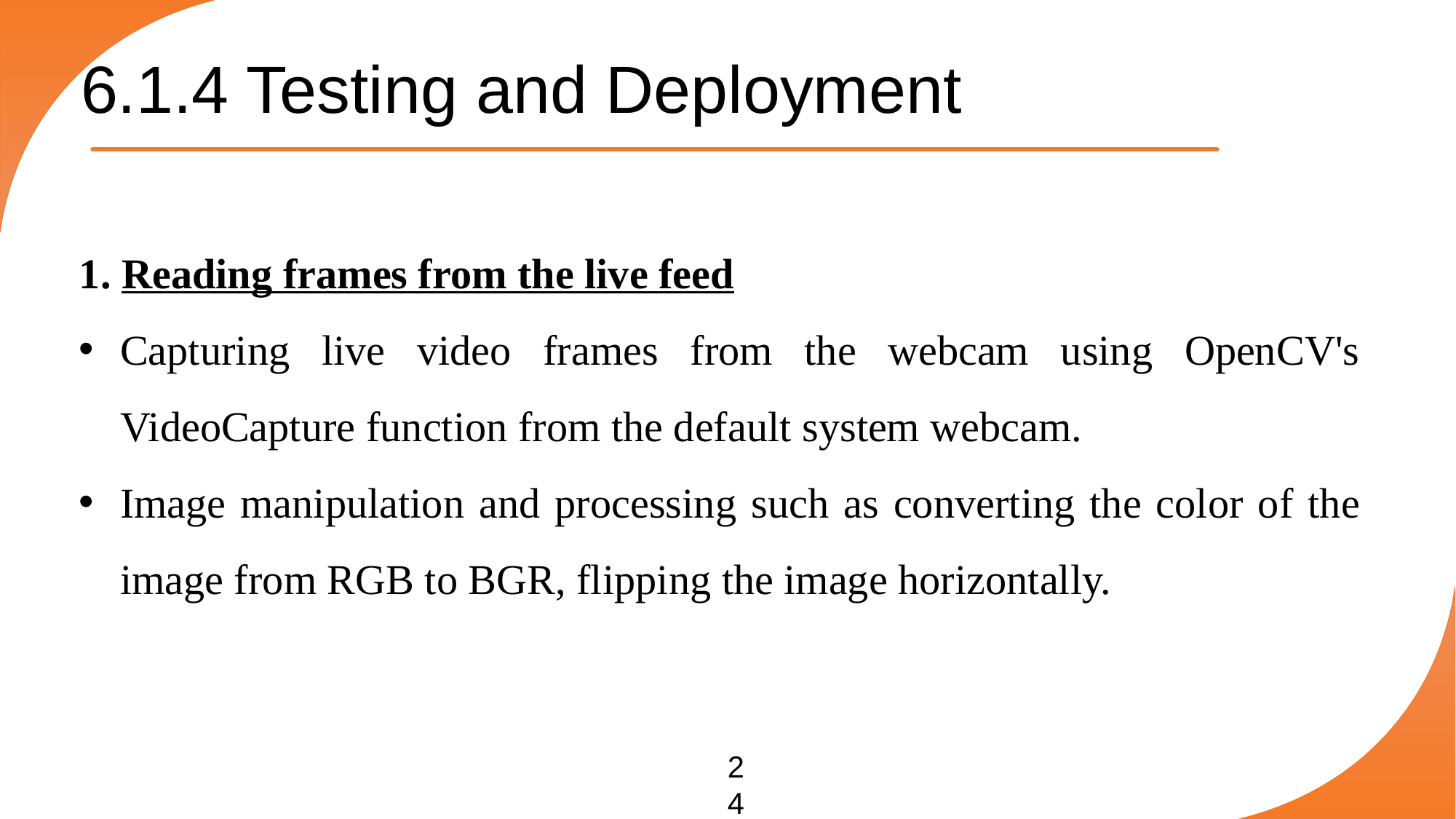

# 6.1.4 Testing and Deployment
1. Reading frames from the live feed
Capturing live video frames from the webcam using OpenCV's VideoCapture function from the default system webcam.
Image manipulation and processing such as converting the color of the image from RGB to BGR, flipping the image horizontally.
24